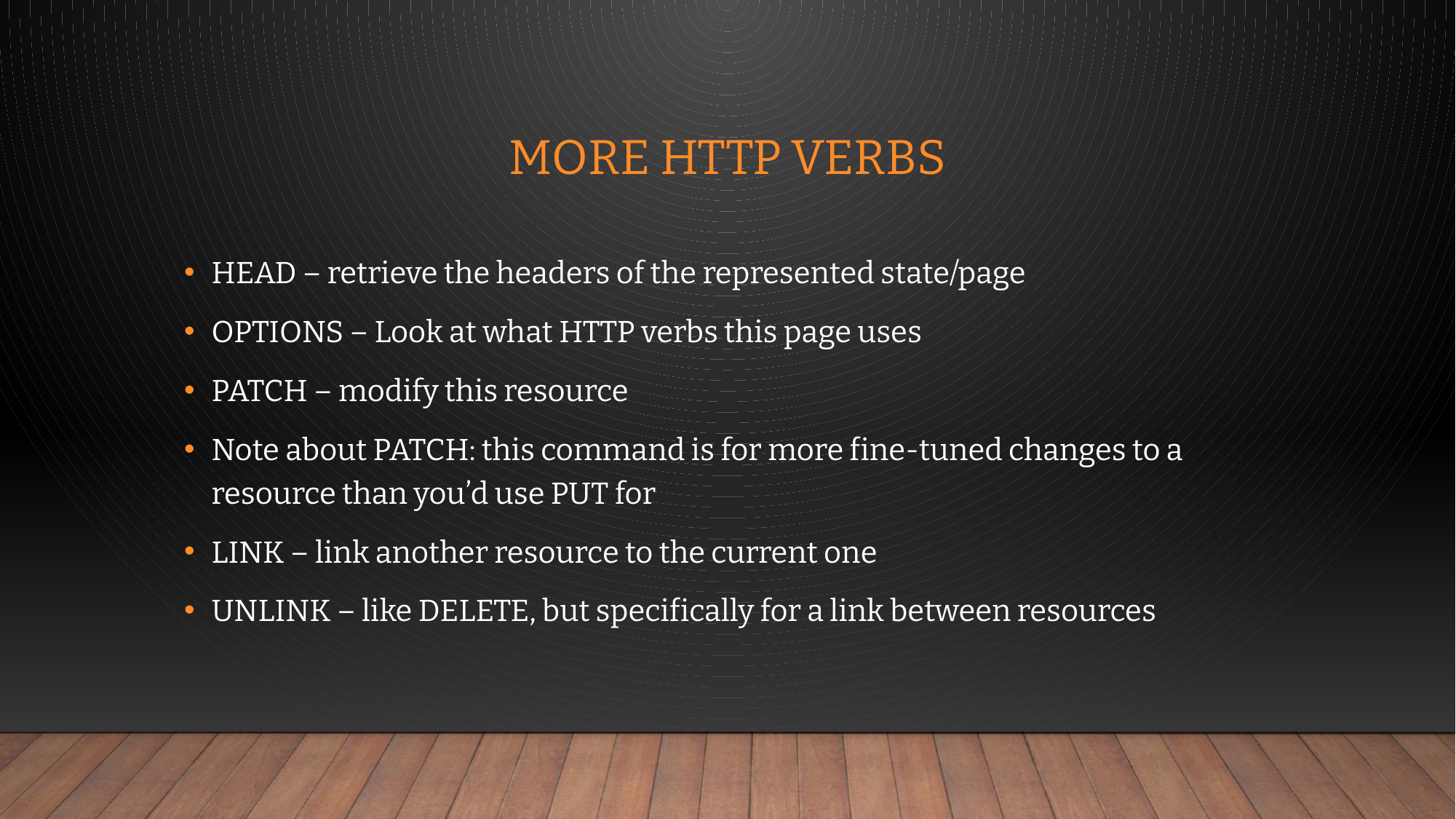

# More HTTP Verbs
HEAD – retrieve the headers of the represented state/page
OPTIONS – Look at what HTTP verbs this page uses
PATCH – modify this resource
Note about PATCH: this command is for more fine-tuned changes to a resource than you’d use PUT for
LINK – link another resource to the current one
UNLINK – like DELETE, but specifically for a link between resources